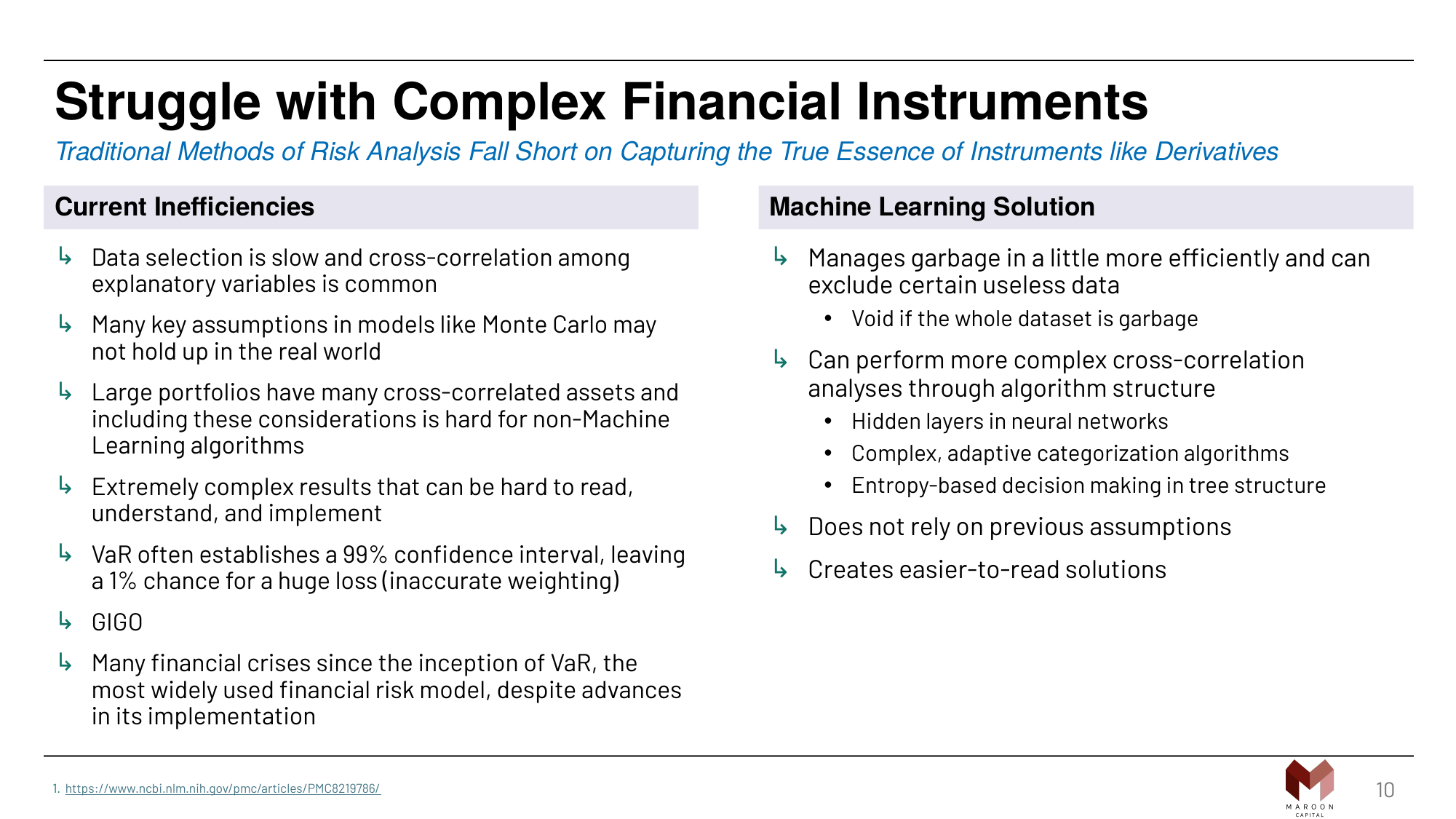

# Struggle with Complex Financial Instruments
Traditional Methods of Risk Analysis Fall Short on Capturing the True Essence of Instruments like Derivatives
Current Inefficiencies
Machine Learning Solution
Data selection is slow and cross-correlation among explanatory variables is common
Many key assumptions in models like Monte Carlo may not hold up in the real world
Large portfolios have many cross-correlated assets and including these considerations is hard for non-Machine Learning algorithms
Extremely complex results that can be hard to read, understand, and implement
VaR often establishes a 99% confidence interval, leaving a 1% chance for a huge loss (inaccurate weighting)
GIGO
Many financial crises since the inception of VaR, the most widely used financial risk model, despite advances in its implementation

Manages garbage in a little more efficiently and can exclude certain useless data
Void if the whole dataset is garbage
Can perform more complex cross-correlation analyses through algorithm structure
Hidden layers in neural networks
Complex, adaptive categorization algorithms
Entropy-based decision making in tree structure
Does not rely on previous assumptions
Creates easier-to-read solutions
10
https://www.ncbi.nlm.nih.gov/pmc/articles/PMC8219786/